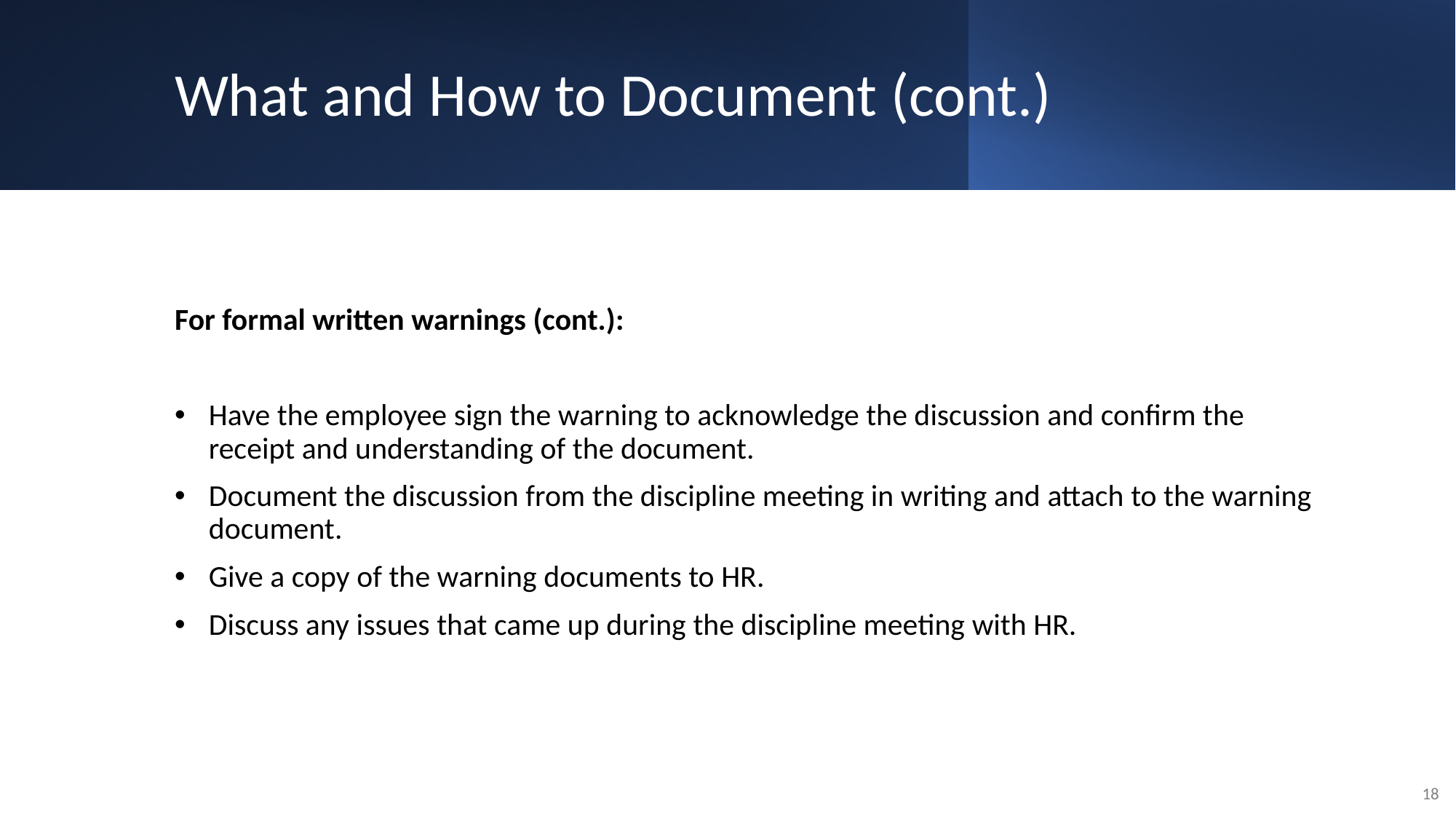

# What and How to Document (cont.)
For formal written warnings (cont.):

Have the employee sign the warning to acknowledge the discussion and confirm the receipt and understanding of the document.
Document the discussion from the discipline meeting in writing and attach to the warning document.
Give a copy of the warning documents to HR.
Discuss any issues that came up during the discipline meeting with HR.

18